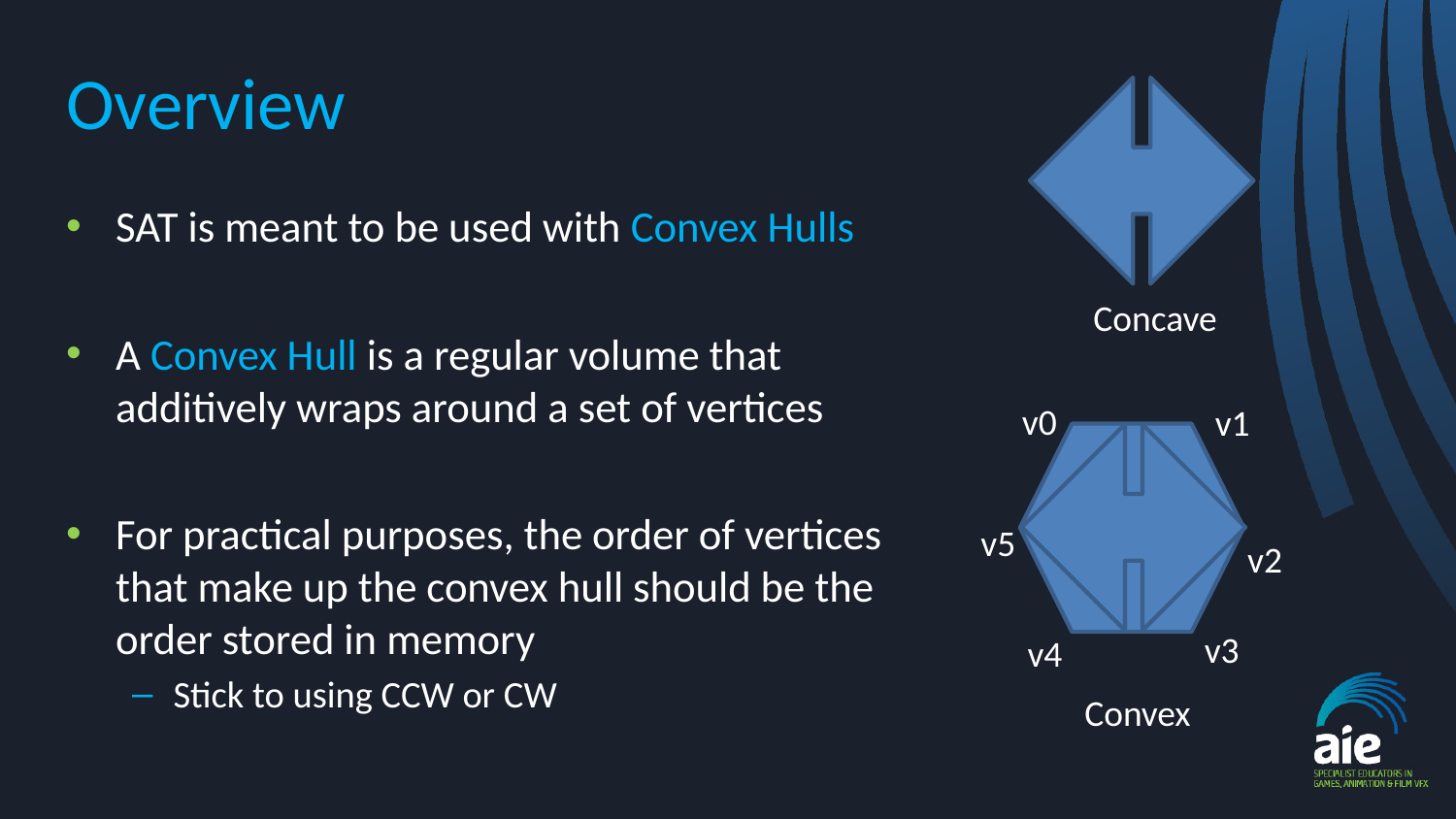

# Overview

SAT is meant to be used with Convex Hulls

A Convex Hull is a regular volume that additively wraps around a set of vertices

For practical purposes, the order of vertices that make up the convex hull should be the order stored in memory
Stick to using CCW or CW
Concave
v0
v1

v5
v2
v3
v4
Convex